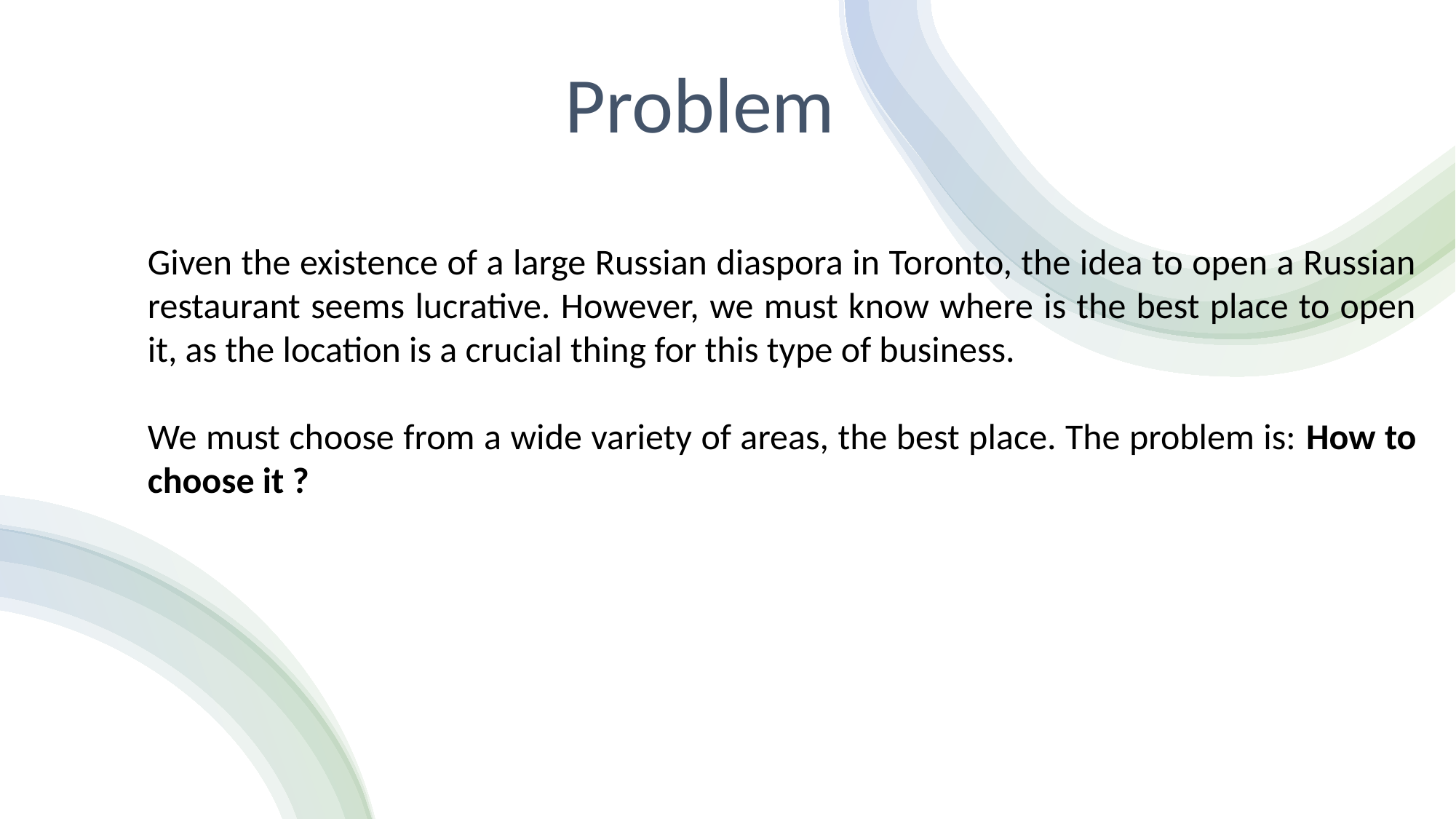

# Problem
Given the existence of a large Russian diaspora in Toronto, the idea to open a Russian restaurant seems lucrative. However, we must know where is the best place to open it, as the location is a crucial thing for this type of business.

We must choose from a wide variety of areas, the best place. The problem is: How to choose it ?